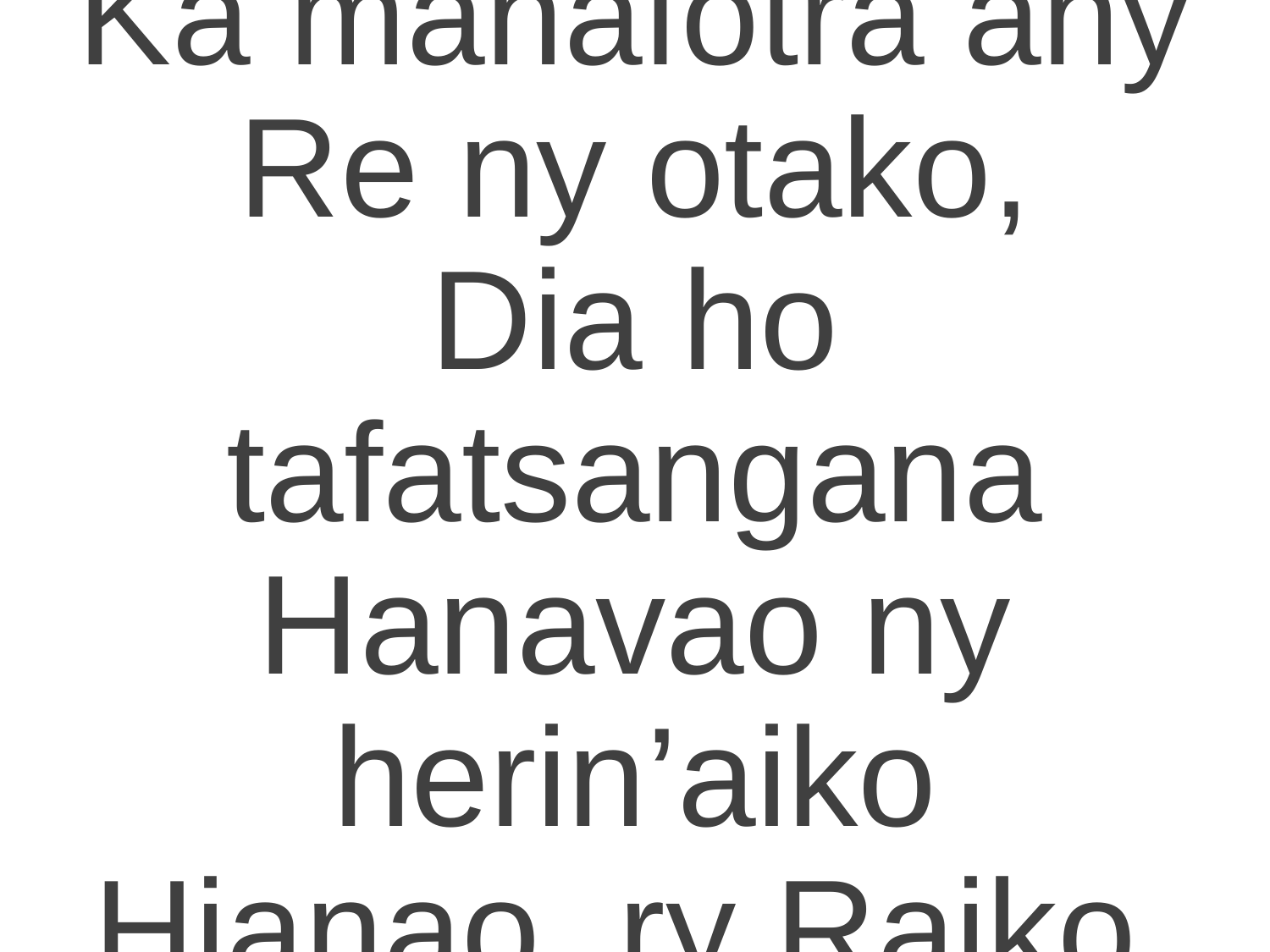

Ka manafotra ahy
Re ny otako,
Dia ho tafatsangana
Hanavao ny herin’aiko
Hianao, ry Raiko.